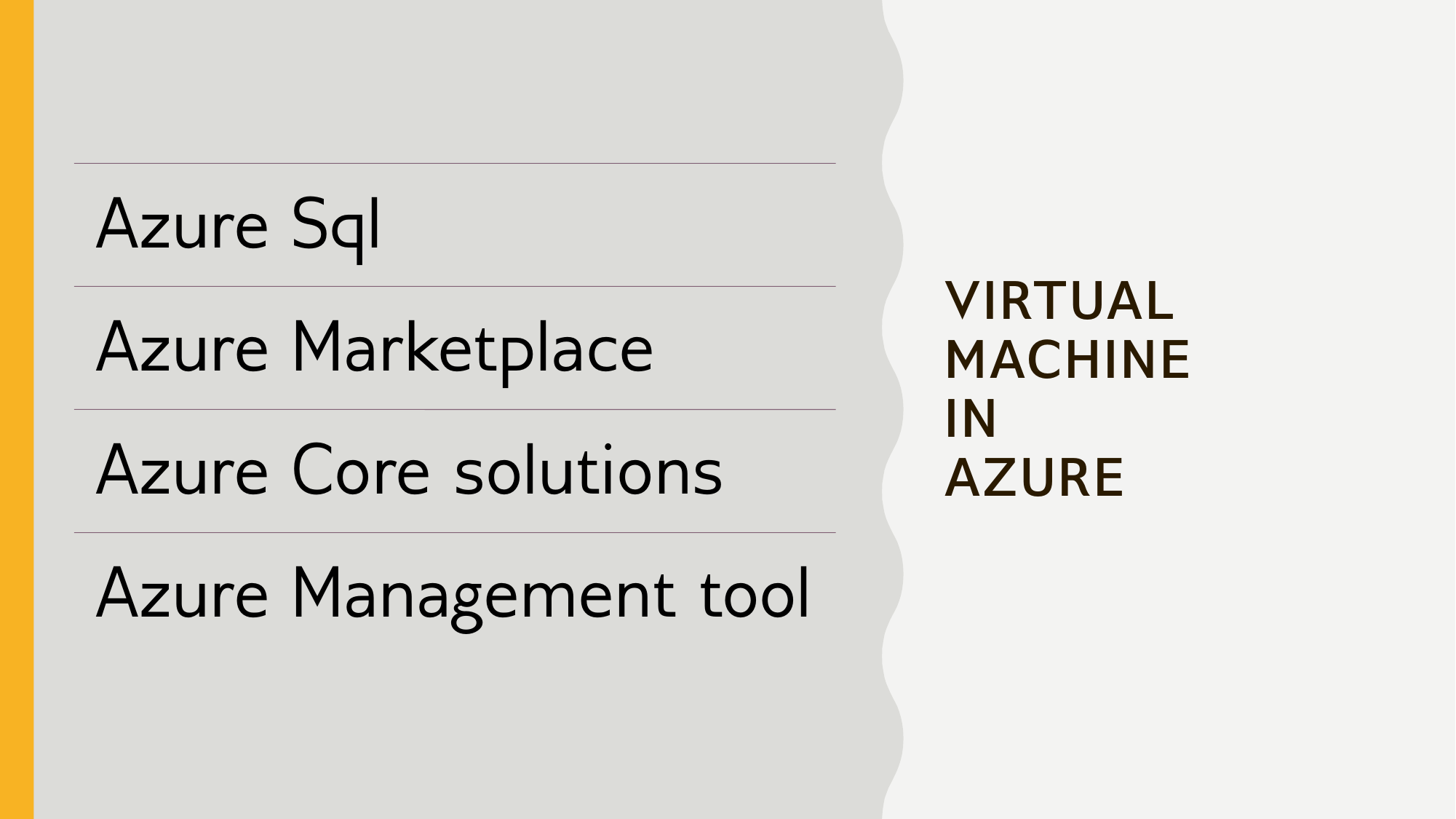

# Virtual machine in Azure
Azure Sql
Azure Marketplace
Azure Core solutions
Azure Management tool